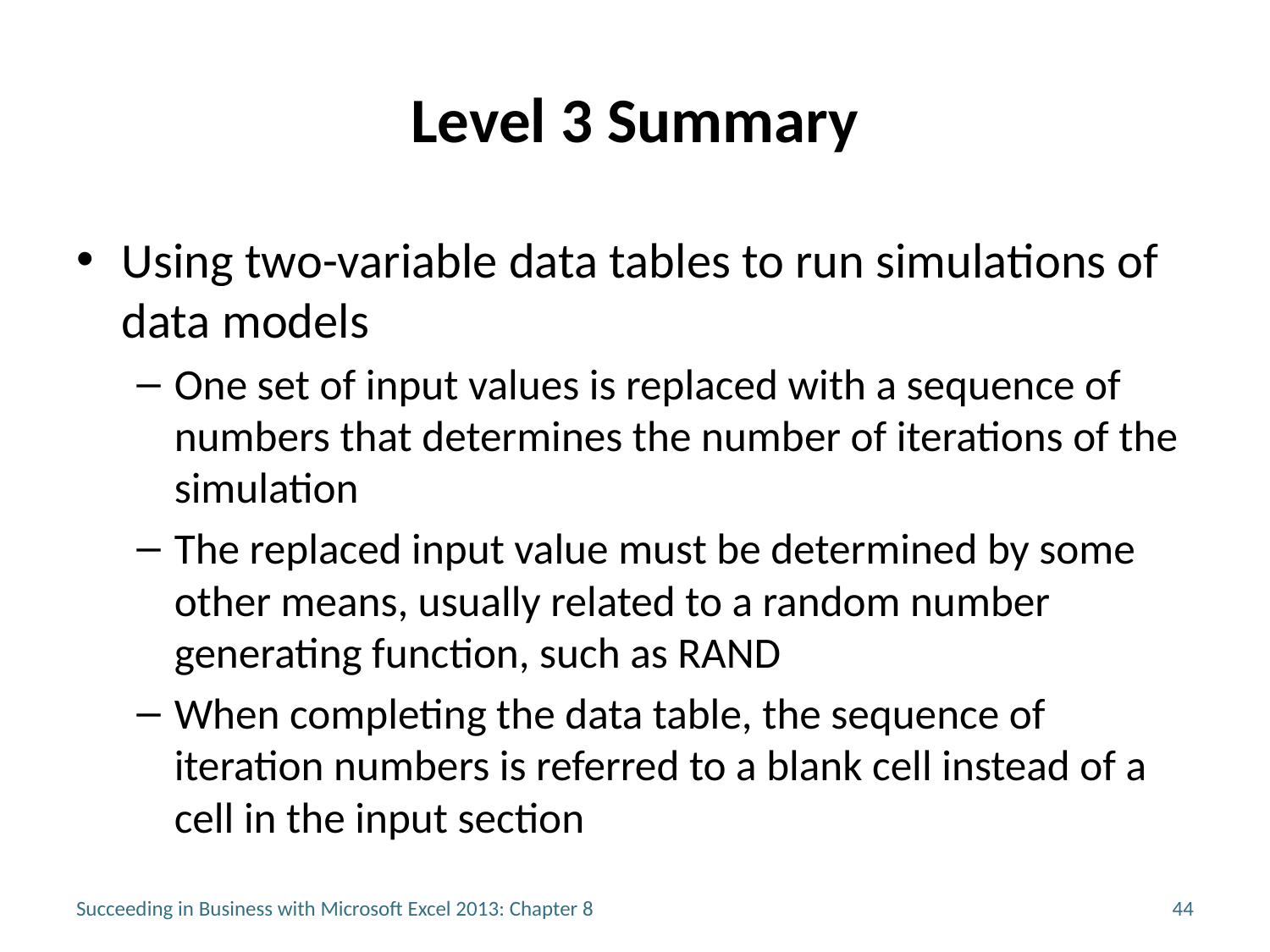

# Level 3 Summary
Using two-variable data tables to run simulations of data models
One set of input values is replaced with a sequence of numbers that determines the number of iterations of the simulation
The replaced input value must be determined by some other means, usually related to a random number generating function, such as RAND
When completing the data table, the sequence of iteration numbers is referred to a blank cell instead of a cell in the input section
Succeeding in Business with Microsoft Excel 2013: Chapter 8
44